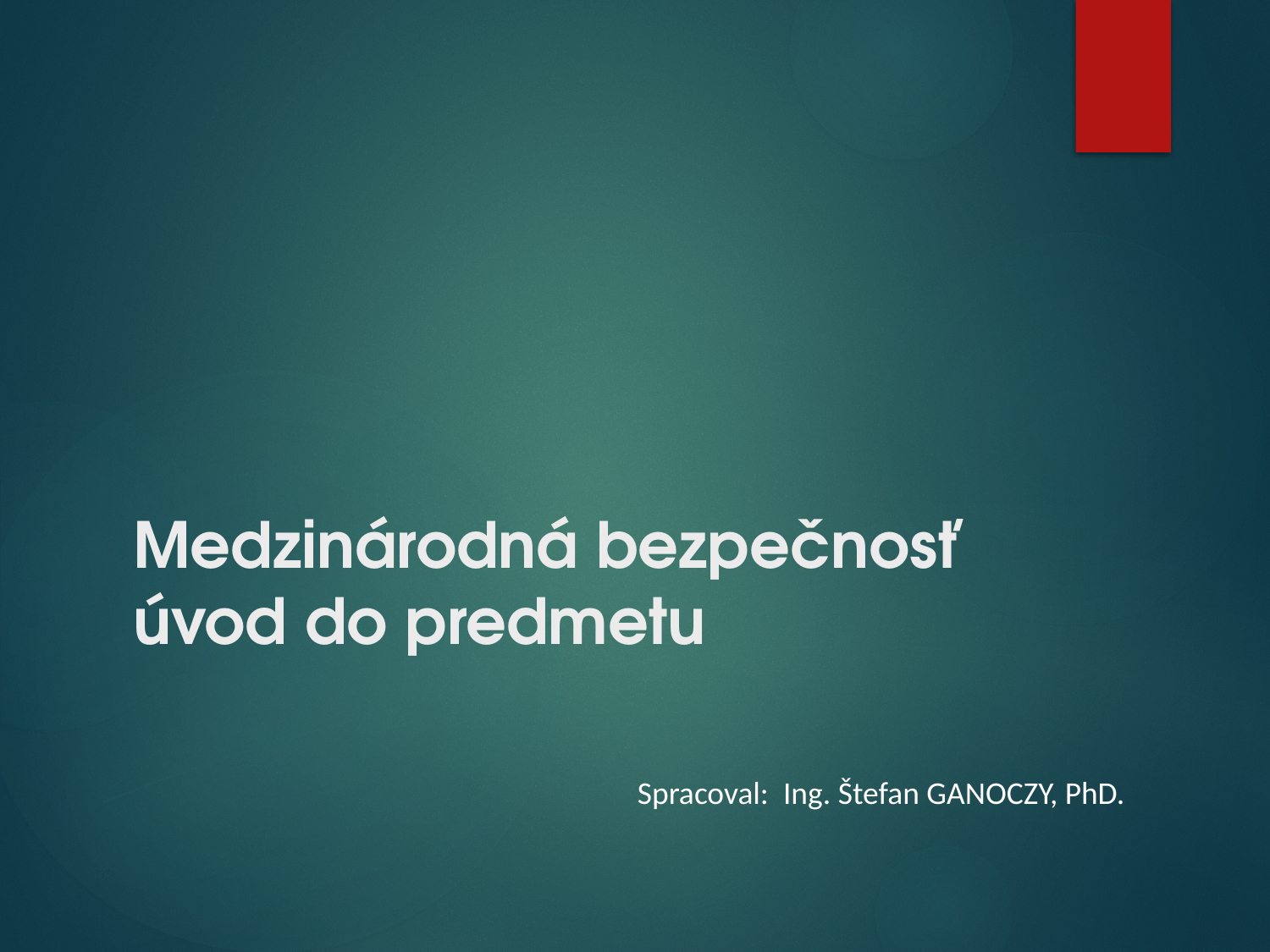

# Medzinárodná bezpečnosť úvod do predmetu
Spracoval:  Ing. Štefan GANOCZY, PhD.